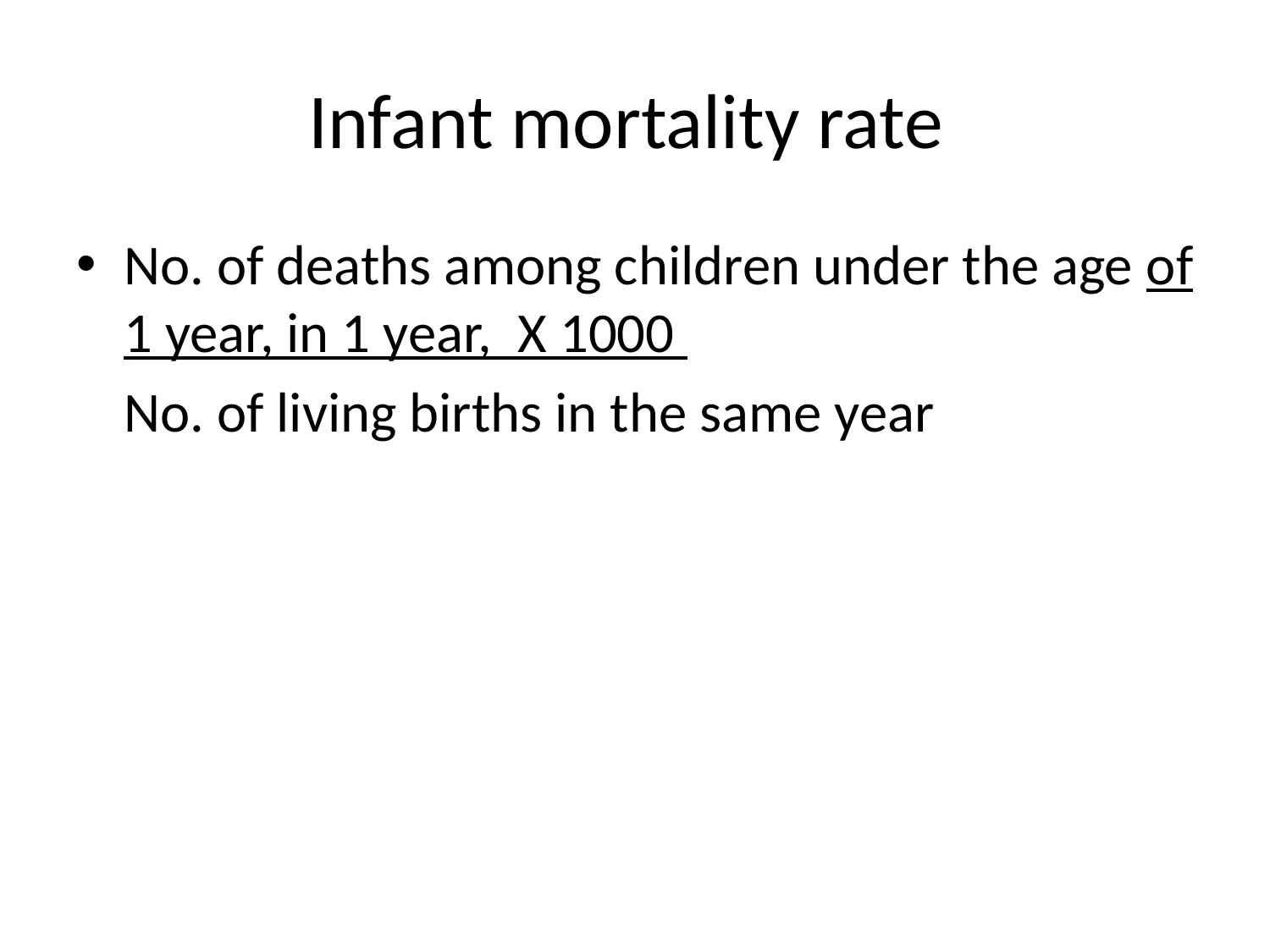

# Infant mortality rate
No. of deaths among children under the age of 1 year, in 1 year,  X 1000
	No. of living births in the same year